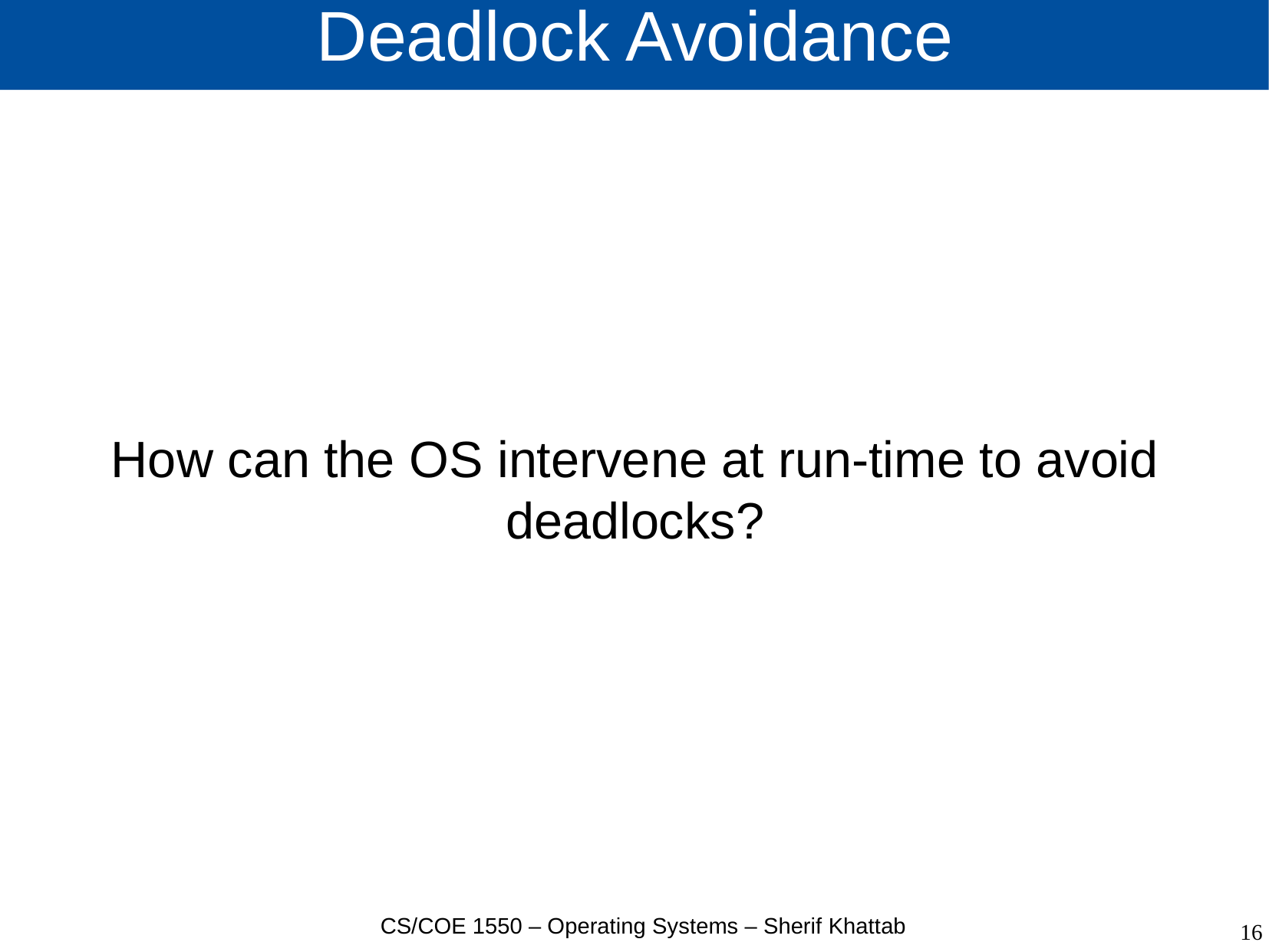

# Deadlock Avoidance

How can the OS intervene at run-time to avoid deadlocks?
CS/COE 1550 – Operating Systems – Sherif Khattab
16